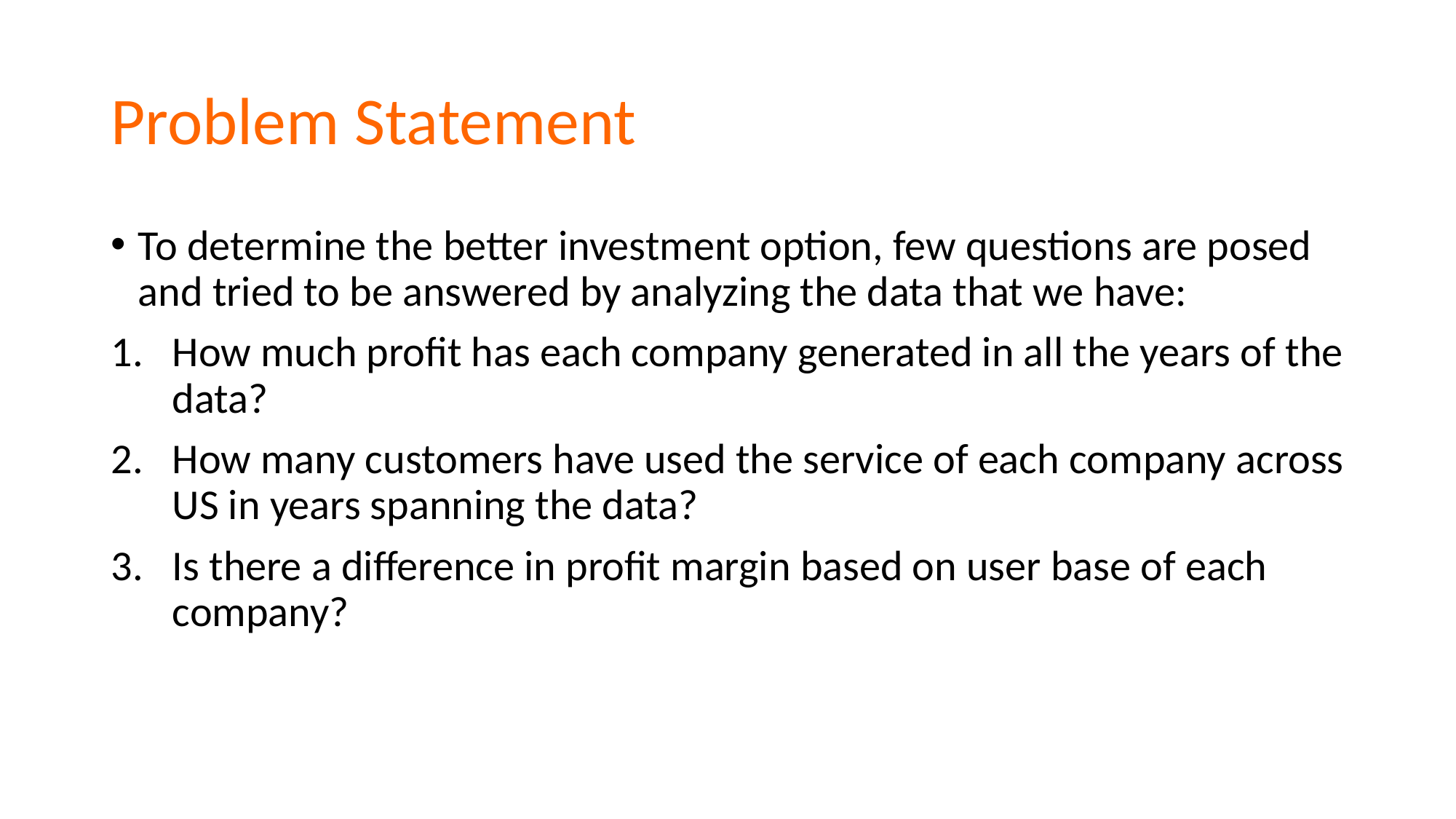

# Problem Statement
To determine the better investment option, few questions are posed and tried to be answered by analyzing the data that we have:
How much profit has each company generated in all the years of the data?
How many customers have used the service of each company across US in years spanning the data?
Is there a difference in profit margin based on user base of each company?